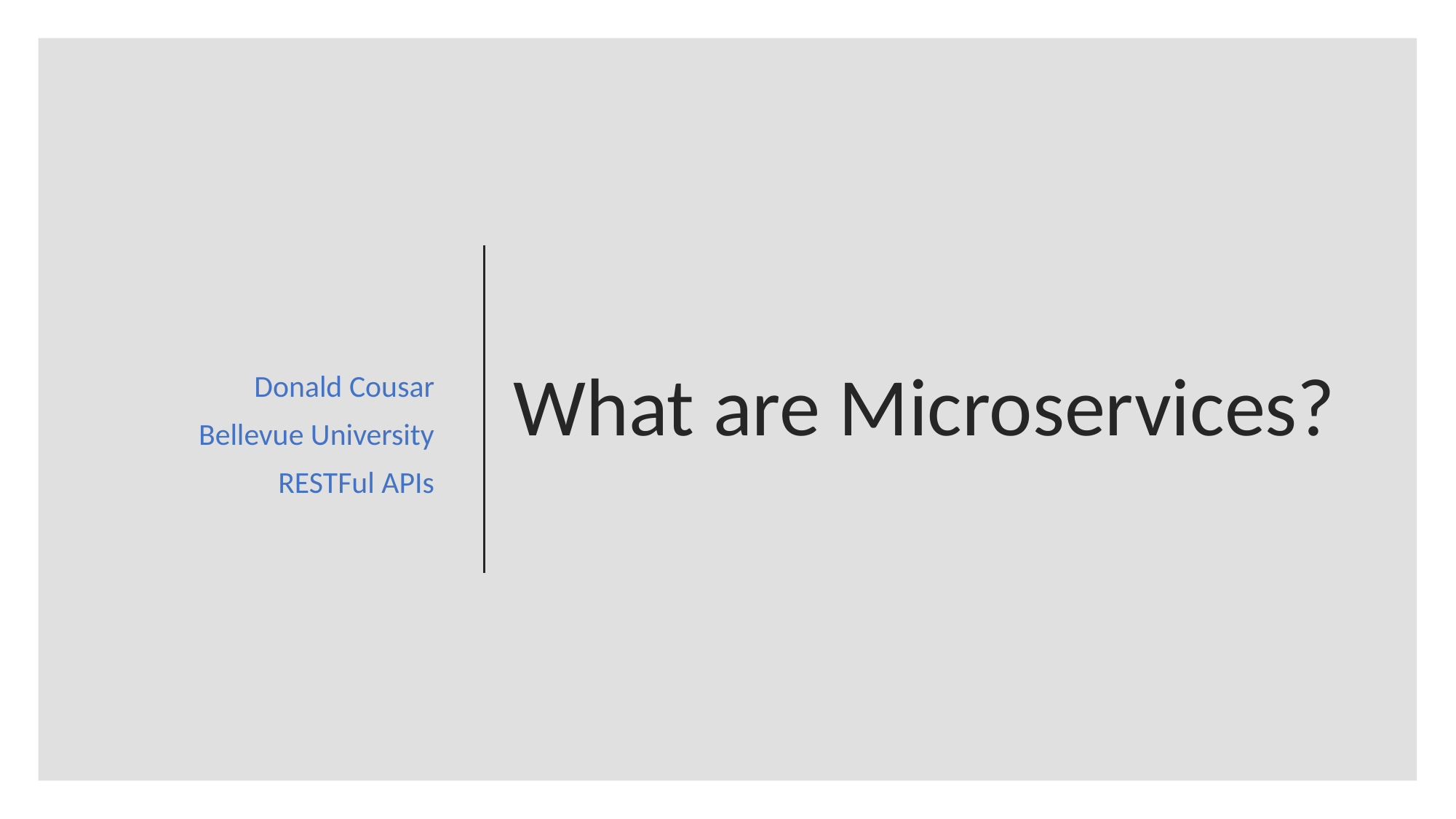

Donald Cousar
Bellevue University
RESTFul APIs
# What are Microservices?